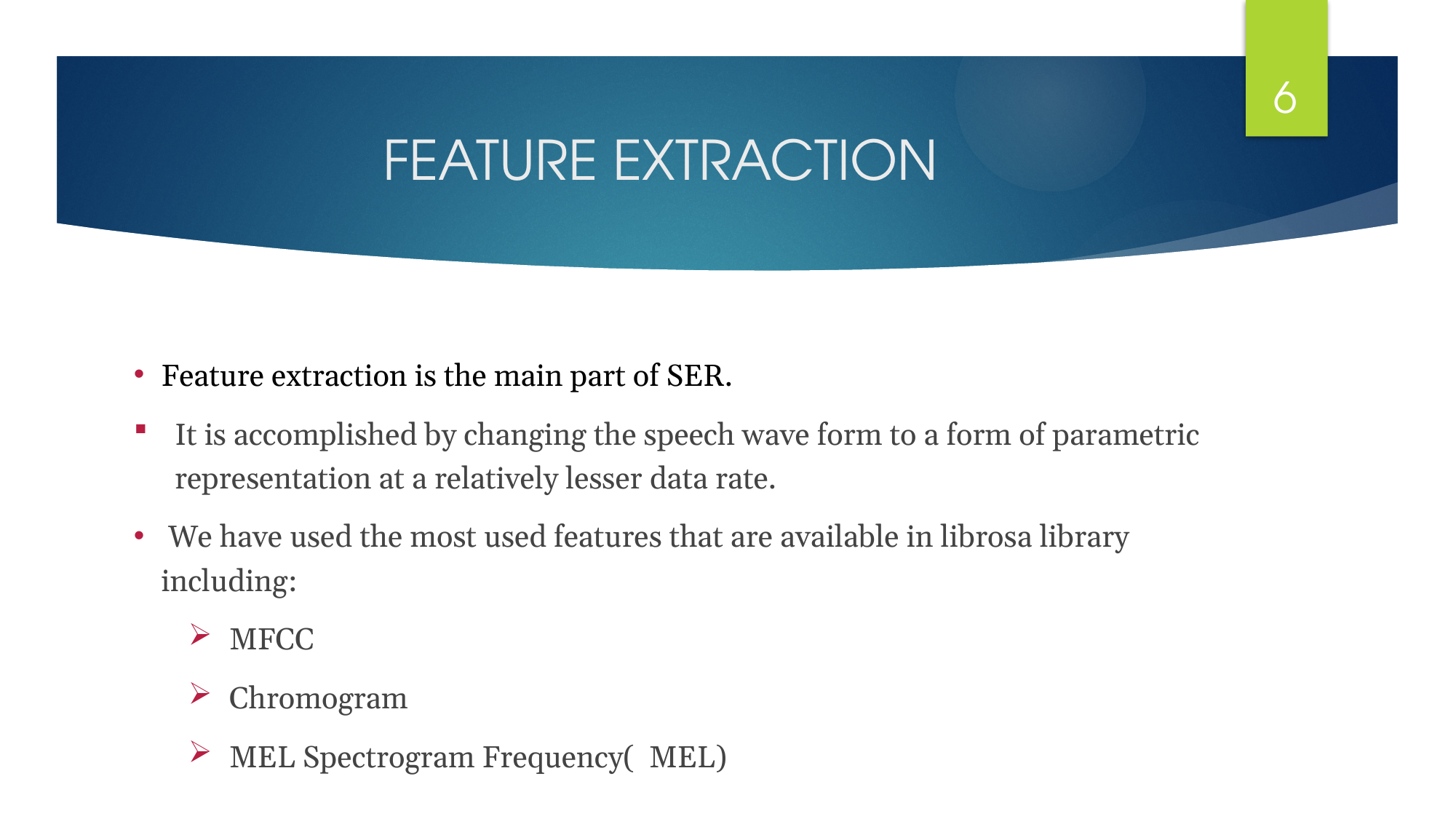

6
# FEATURE EXTRACTION
Feature extraction is the main part of SER.
It is accomplished by changing the speech wave form to a form of parametric representation at a relatively lesser data rate.
 We have used the most used features that are available in librosa library including:
MFCC
Chromogram
MEL Spectrogram Frequency(  MEL)